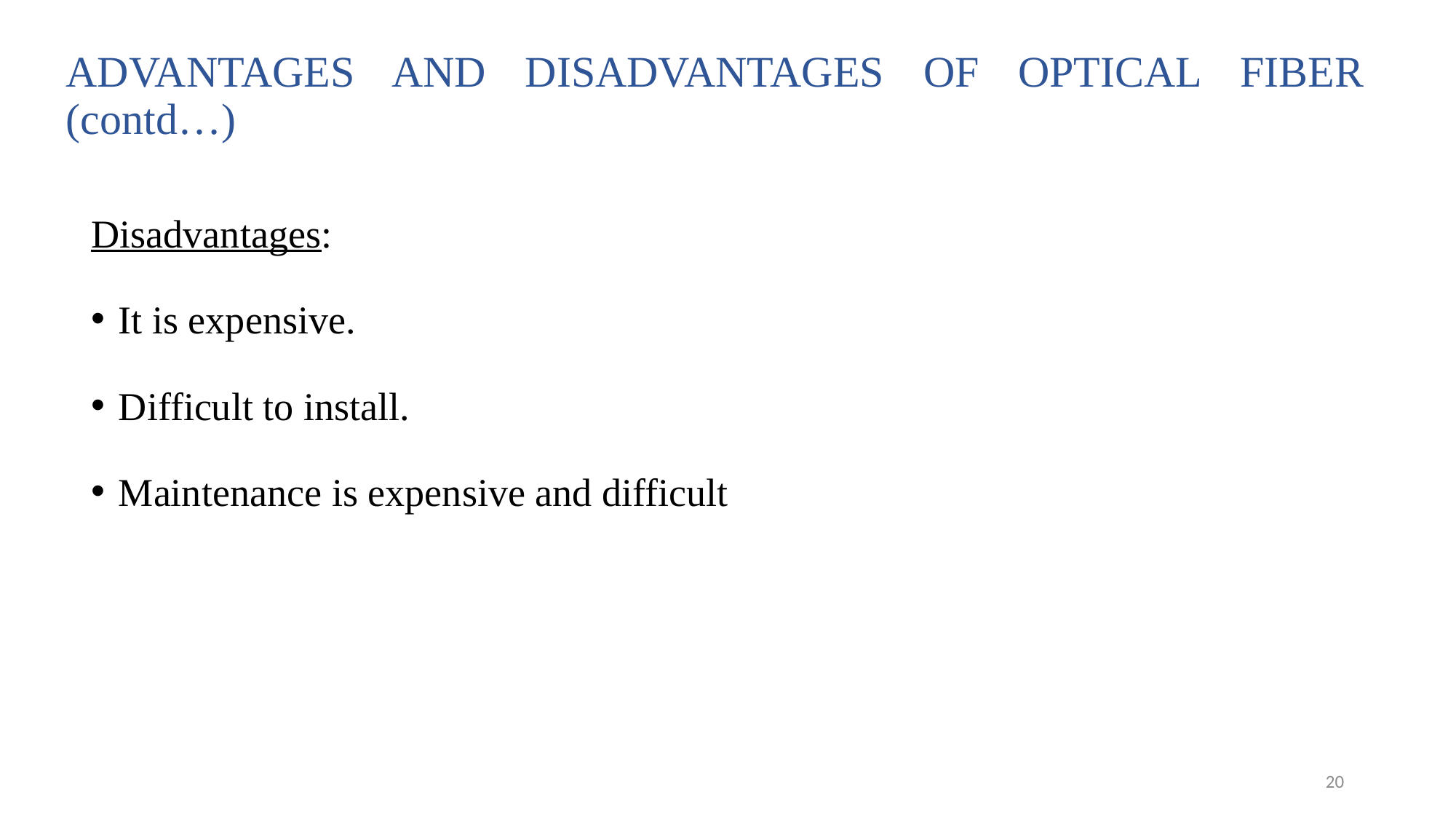

# ADVANTAGES AND DISADVANTAGES OF OPTICAL FIBER (contd…)
Disadvantages:
It is expensive.
Difficult to install.
Maintenance is expensive and difficult

20